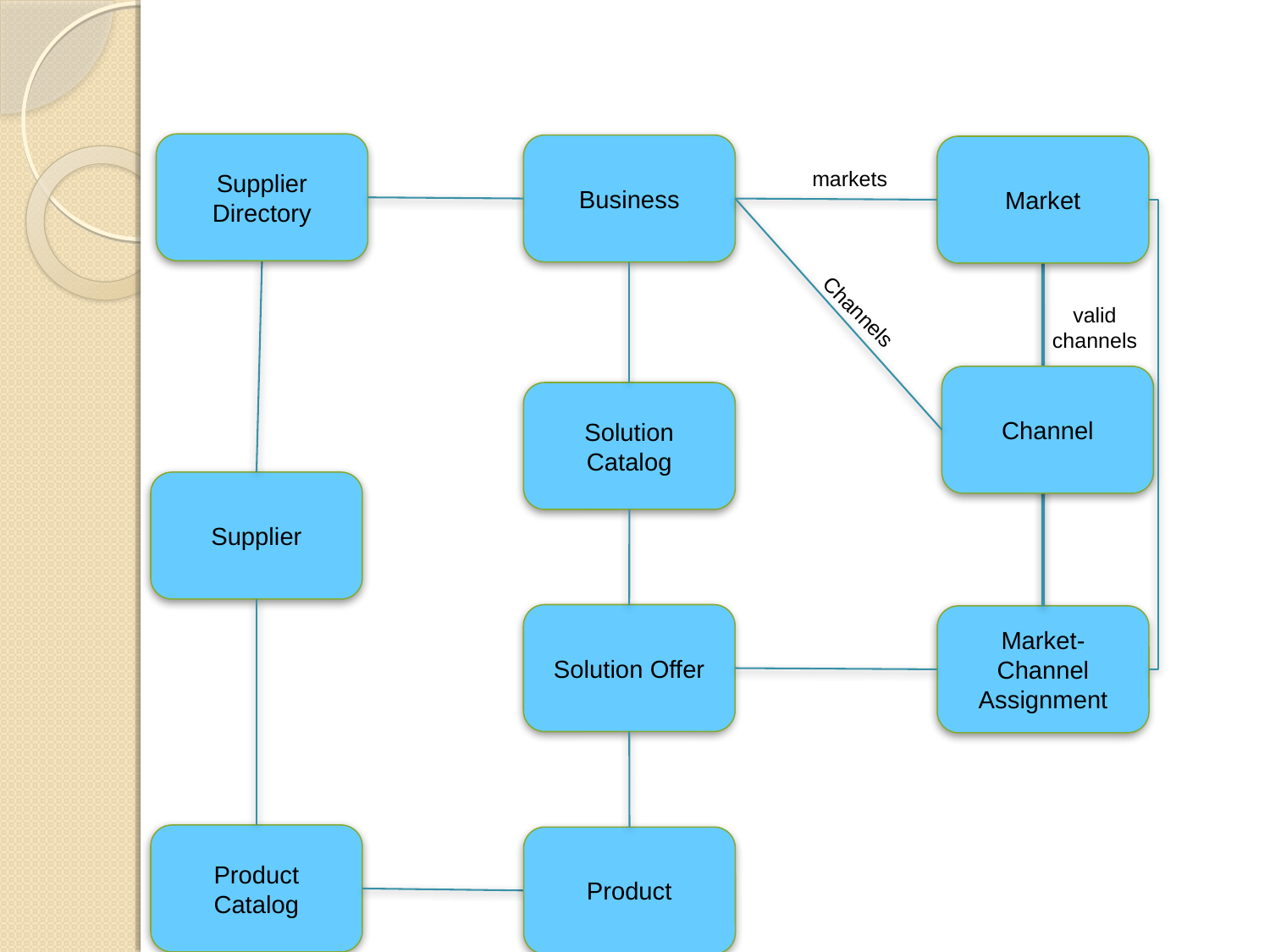

Supplier Directory
Business
Market
markets
Channels
valid channels
Channel
Solution Catalog
Supplier
Solution Offer
Market-Channel Assignment
Product Catalog
Product